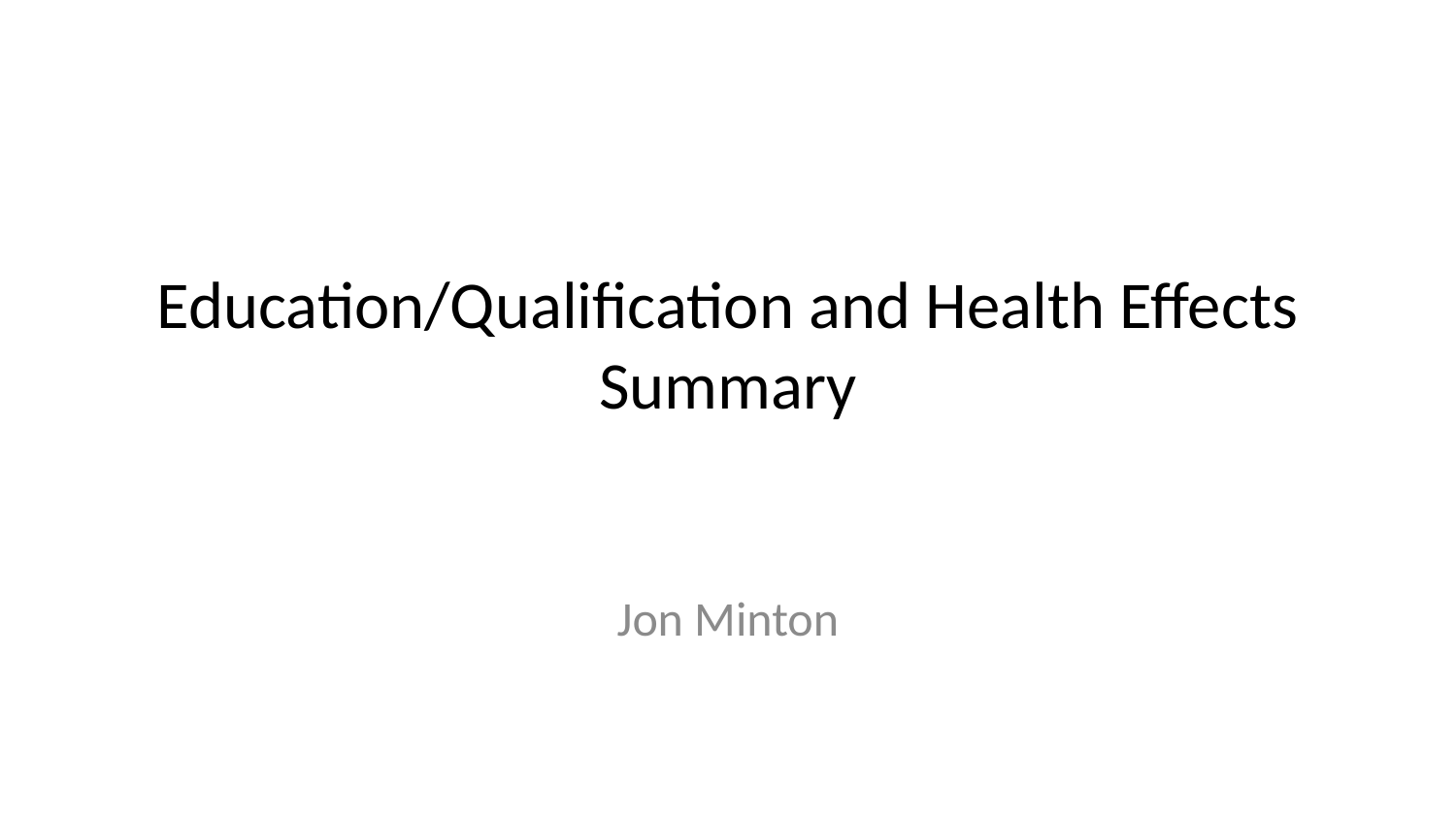

# Education/Qualification and Health Effects Summary
Jon Minton